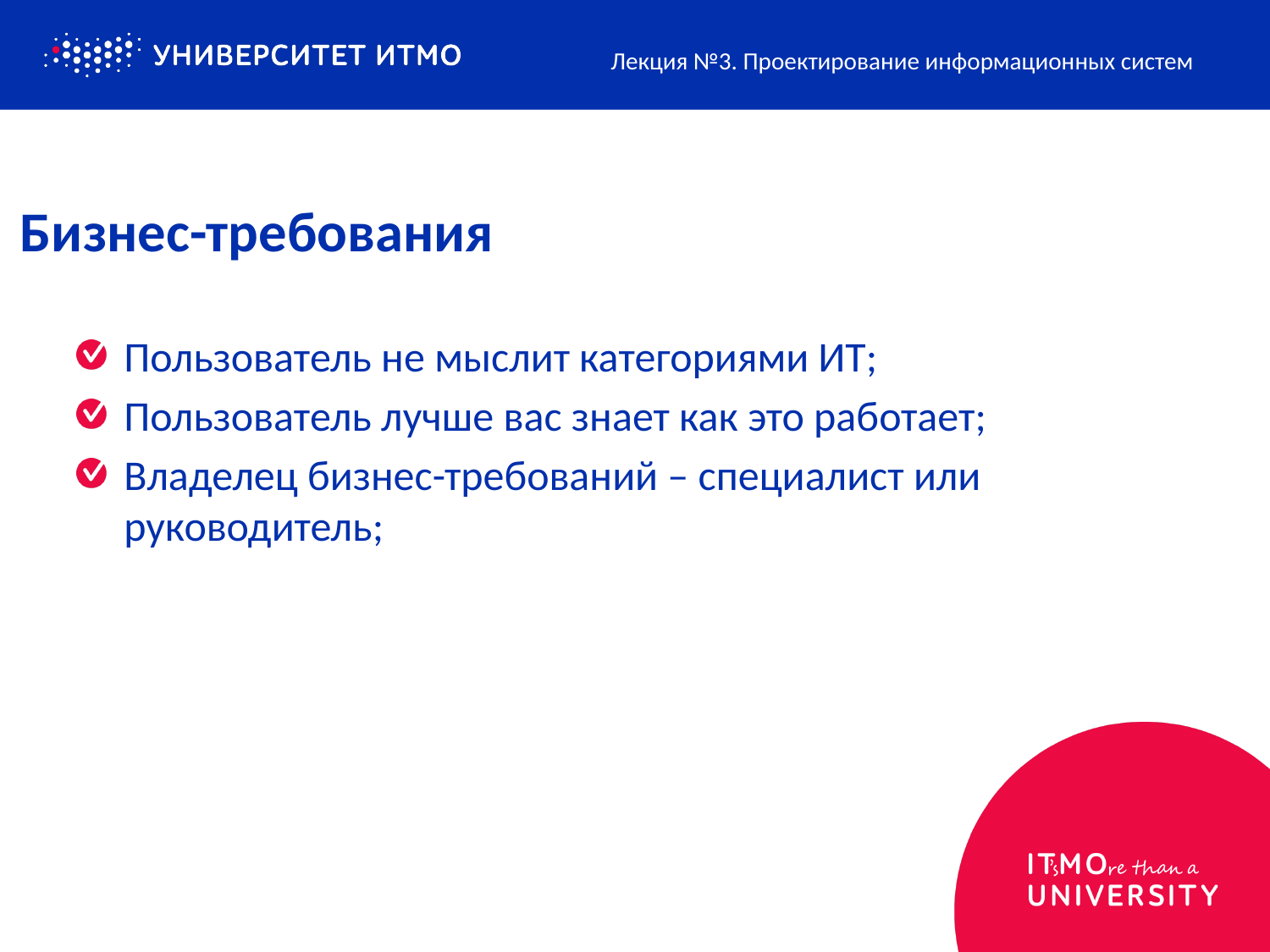

Лекция №3. Проектирование информационных систем
# Бизнес-требования
Пользователь не мыслит категориями ИТ;
Пользователь лучше вас знает как это работает;
Владелец бизнес-требований – специалист или руководитель;